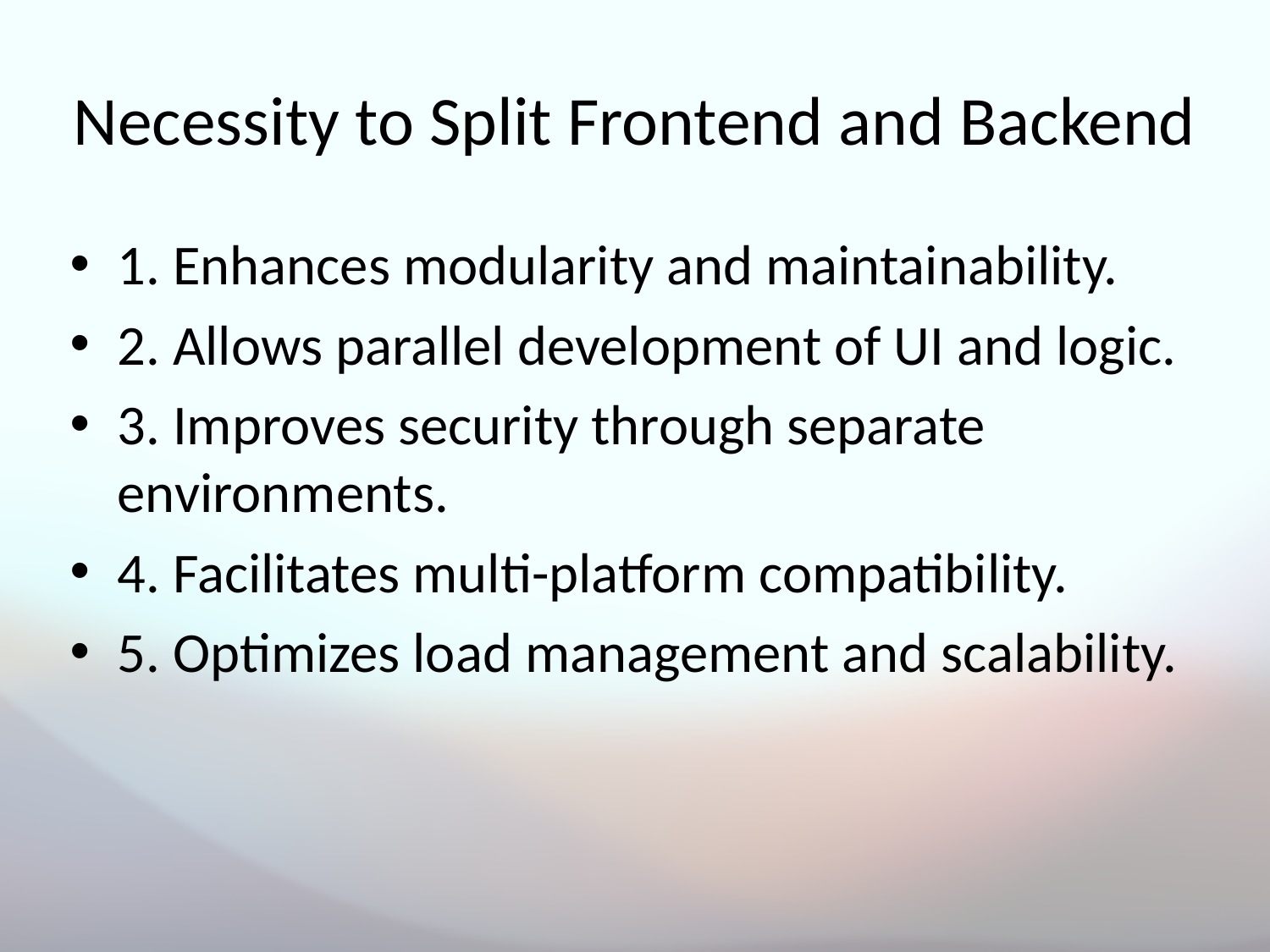

# Necessity to Split Frontend and Backend
1. Enhances modularity and maintainability.
2. Allows parallel development of UI and logic.
3. Improves security through separate environments.
4. Facilitates multi-platform compatibility.
5. Optimizes load management and scalability.